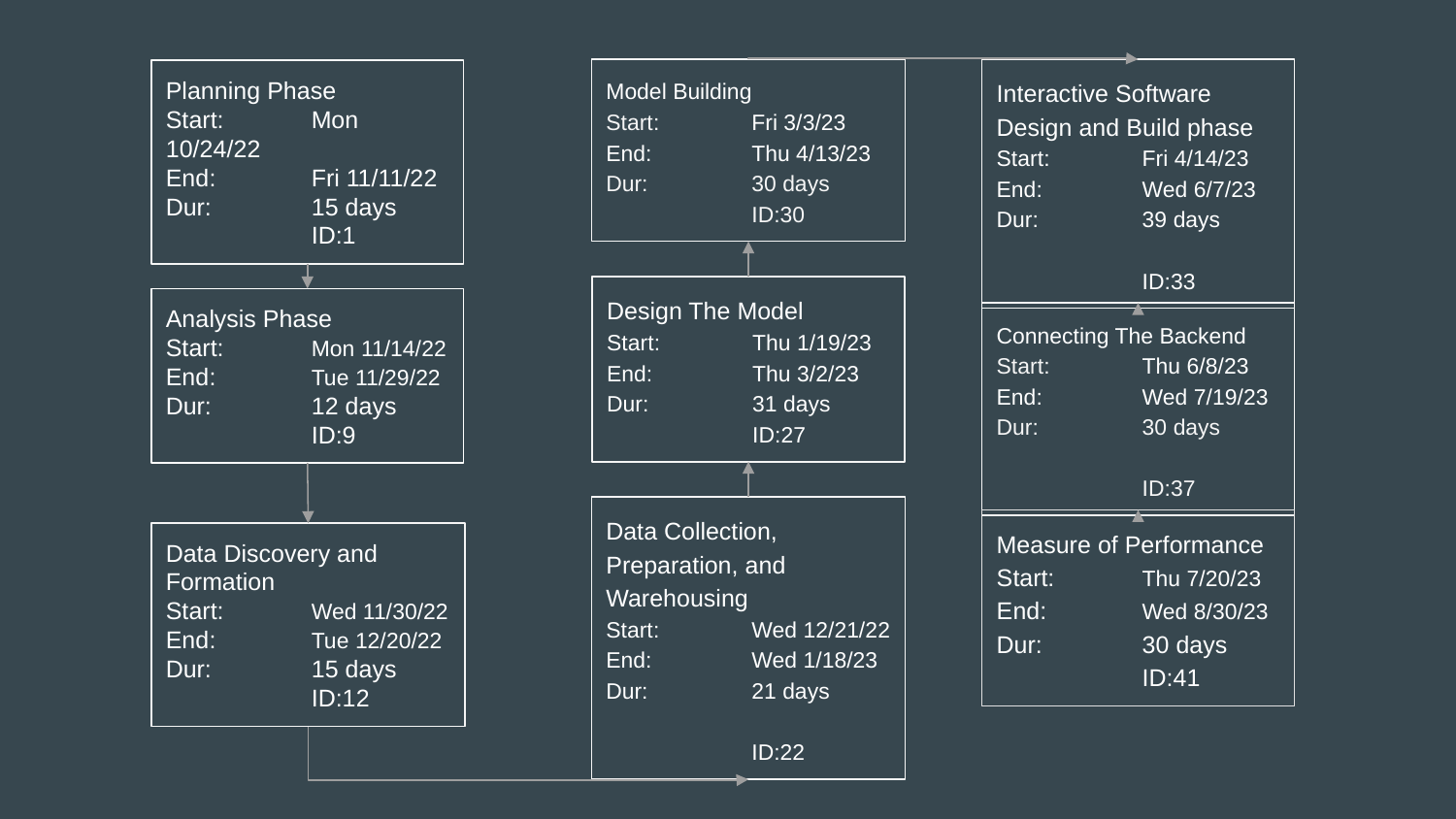

Model Building
Start:	Fri 3/3/23
End:	Thu 4/13/23
Dur: 	30 days    	ID:30
Interactive Software Design and Build phase
Start:	Fri 4/14/23
End:	Wed 6/7/23
Dur: 	39 days		ID:33
Planning Phase
Start:	Mon 10/24/22
End: 	Fri 11/11/22
Dur: 	15 days	ID:1
Design The Model
Start:	Thu 1/19/23
End:	Thu 3/2/23
Dur:	31 days     	ID:27
Analysis Phase
Start:	Mon 11/14/22
End: 	Tue 11/29/22
Dur: 	12 days	ID:9
Connecting The Backend
Start:	Thu 6/8/23
End:	Wed 7/19/23
Dur: 	30 days		ID:37
Data Collection, Preparation, and Warehousing
Start:	Wed 12/21/22
End:  	Wed 1/18/23
Dur:	21 days		ID:22
Measure of Performance
Start:	Thu 7/20/23
End:	Wed 8/30/23
Dur: 	30 days	ID:41
Data Discovery and Formation
Start:	Wed 11/30/22
End: 	Tue 12/20/22
Dur: 	15 days	ID:12